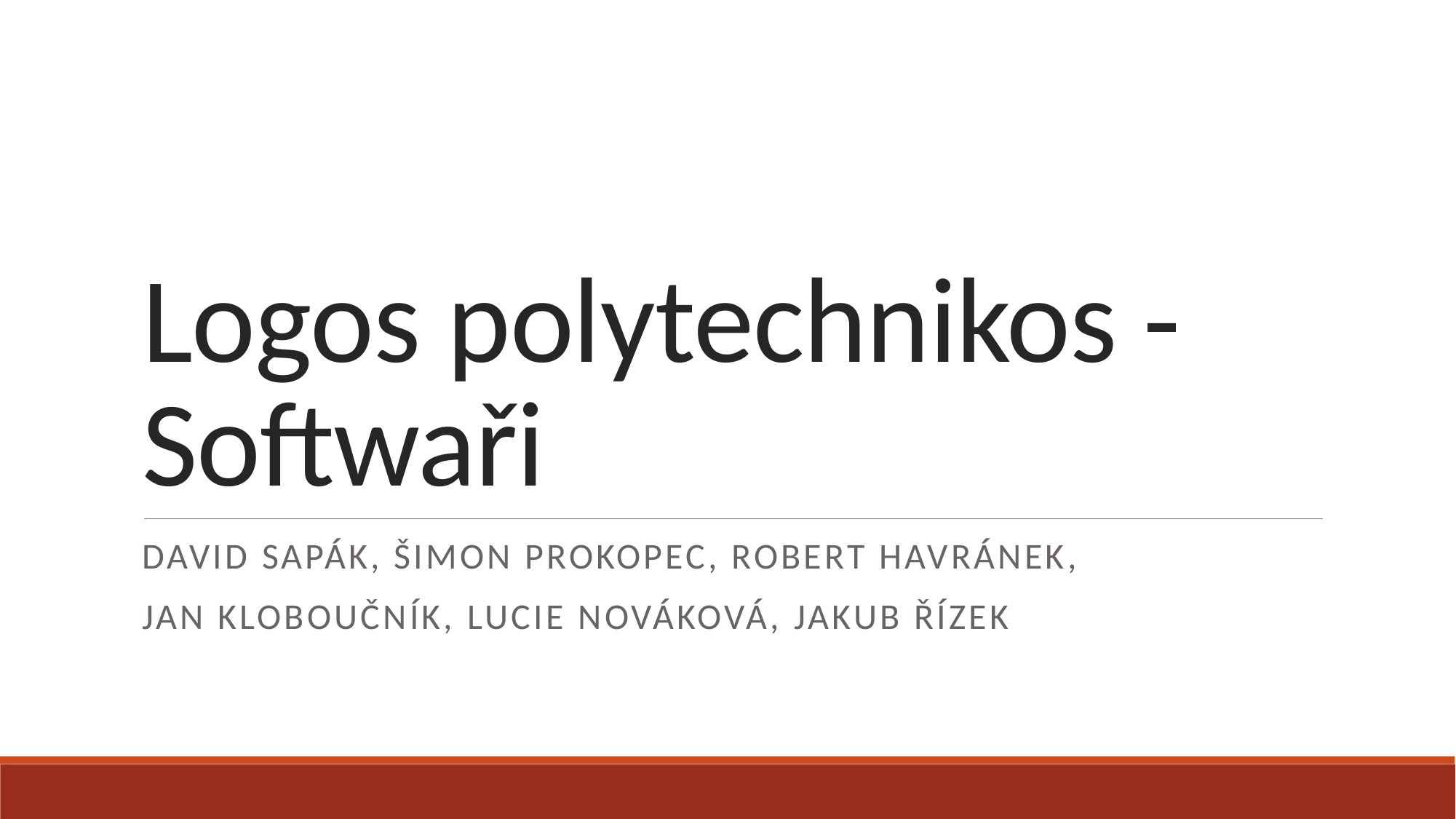

# Logos polytechnikos - Softwaři
David Sapák, Šimon Prokopec, Robert Havránek,
Jan Kloboučník, Lucie Nováková, Jakub ŘÍZEK